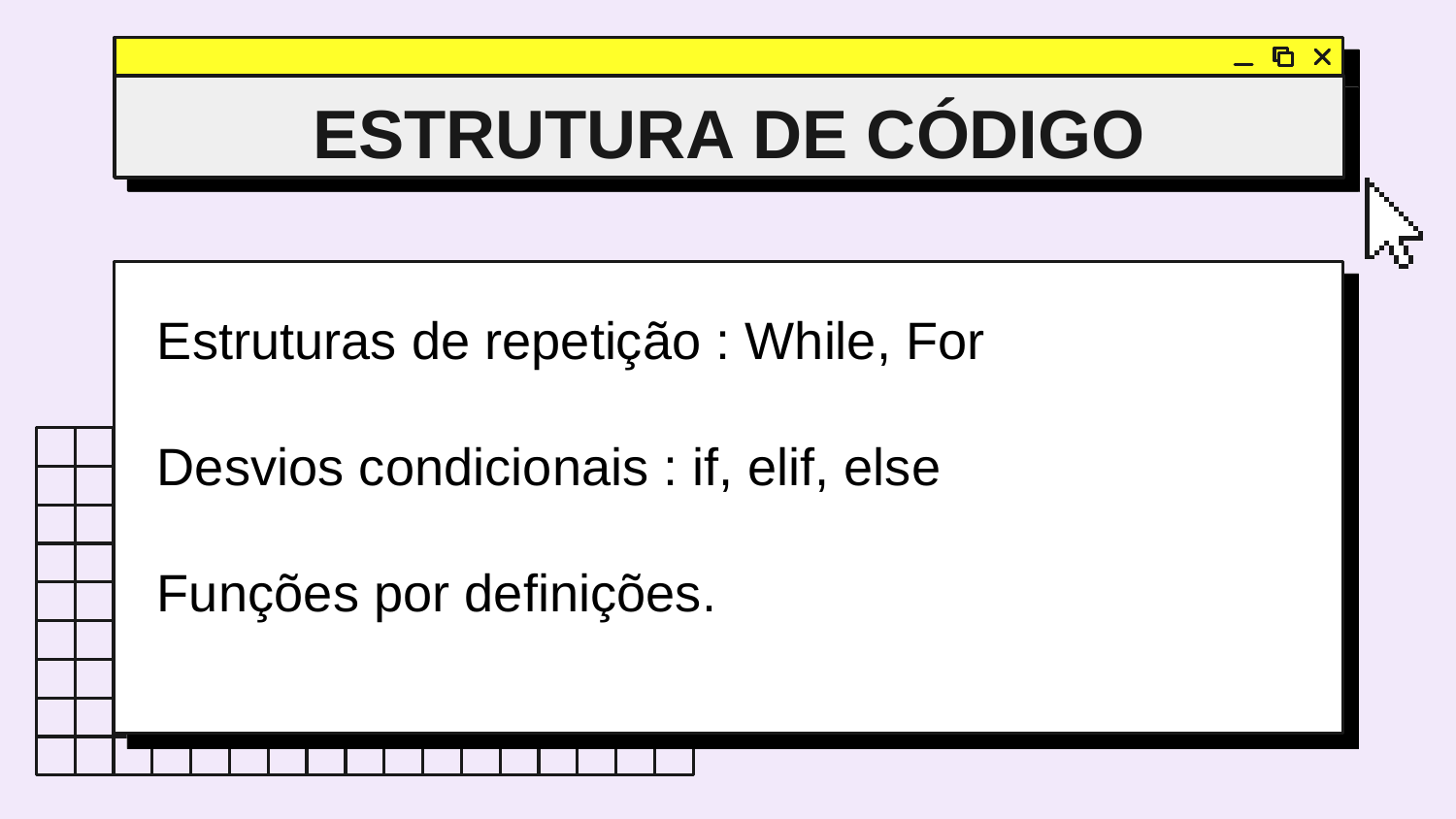

# ESTRUTURA DE CÓDIGO

Estruturas de repetição : While, For
Desvios condicionais : if, elif, else
Funções por definições.